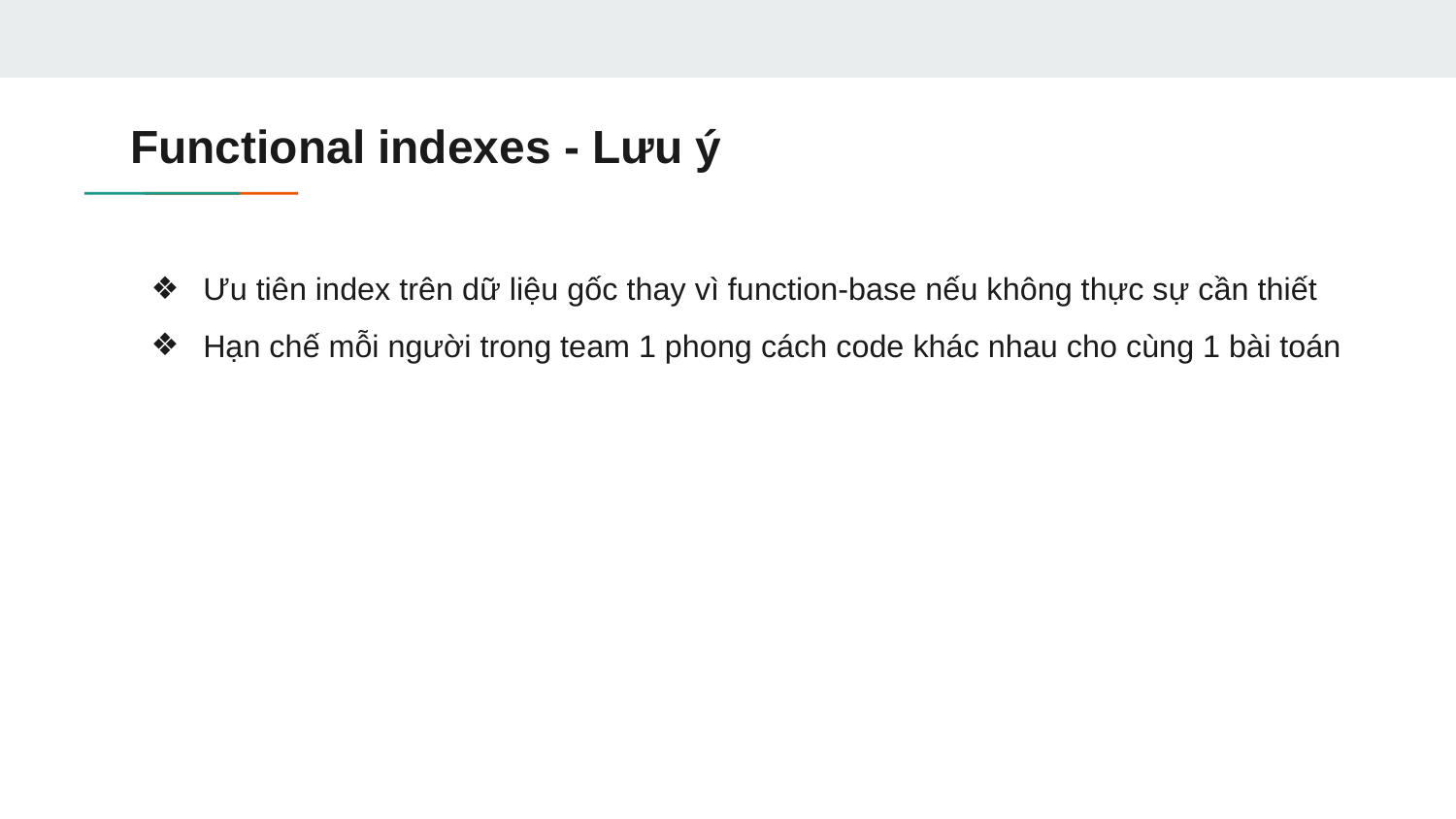

# Functional indexes - Lưu ý
Ưu tiên index trên dữ liệu gốc thay vì function-base nếu không thực sự cần thiết
Hạn chế mỗi người trong team 1 phong cách code khác nhau cho cùng 1 bài toán